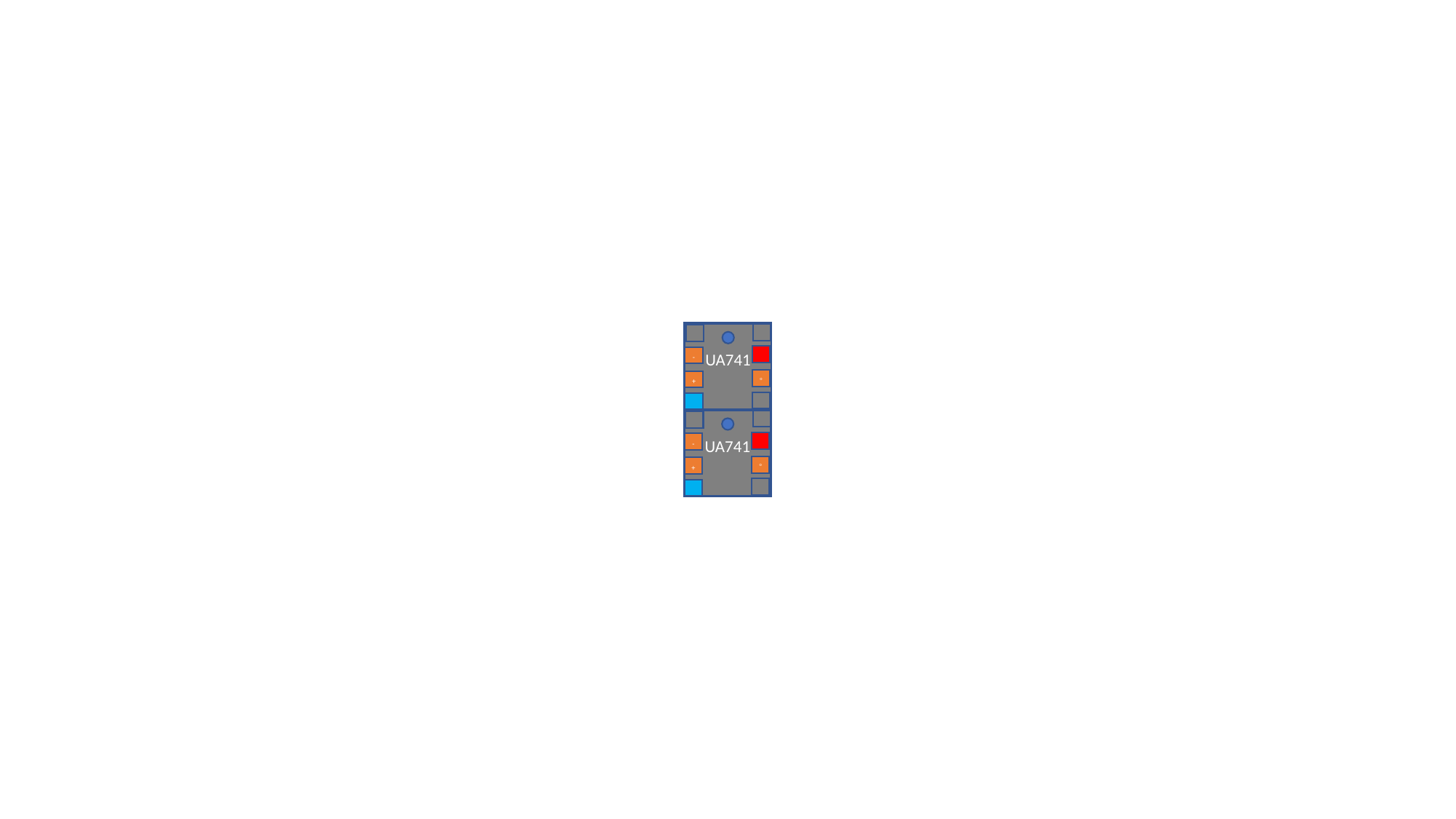

UA741

-
o
+

UA741

-
o
+